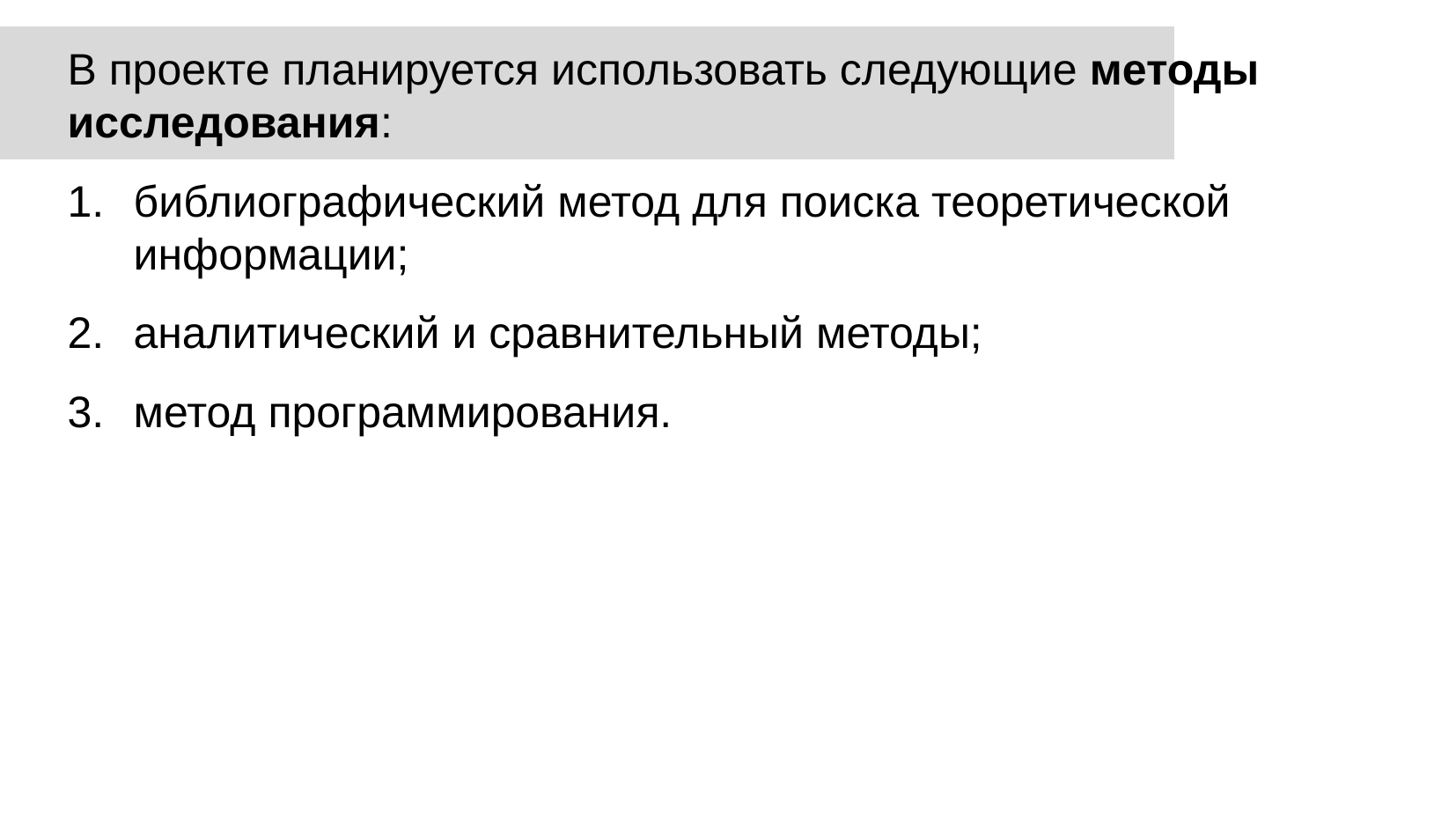

В проекте планируется использовать следующие методы исследования:
библиографический метод для поиска теоретической информации;
аналитический и сравнительный методы;
метод программирования.